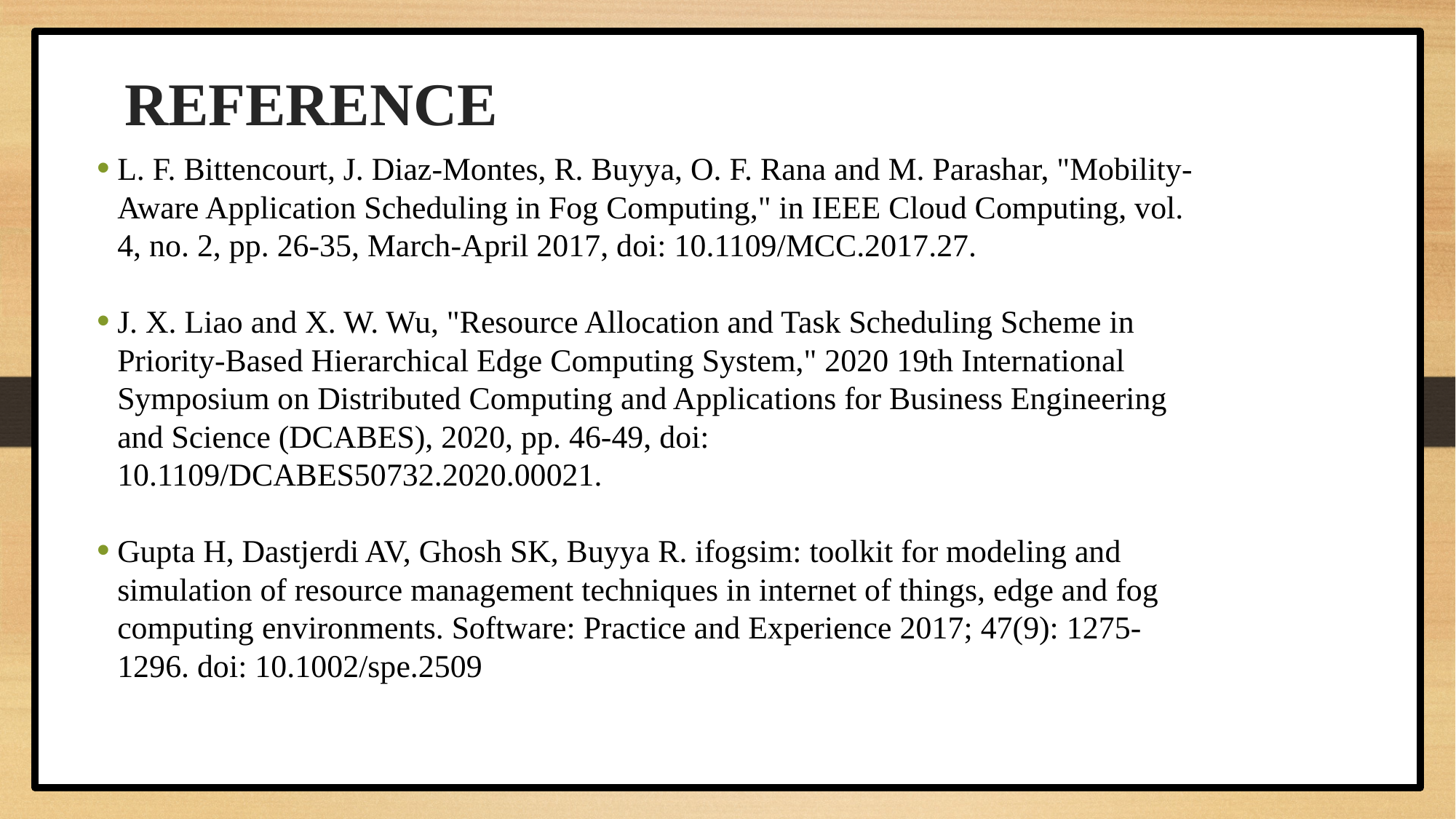

# REFERENCE
L. F. Bittencourt, J. Diaz-Montes, R. Buyya, O. F. Rana and M. Parashar, "Mobility-Aware Application Scheduling in Fog Computing," in IEEE Cloud Computing, vol. 4, no. 2, pp. 26-35, March-April 2017, doi: 10.1109/MCC.2017.27.

J. X. Liao and X. W. Wu, "Resource Allocation and Task Scheduling Scheme in Priority-Based Hierarchical Edge Computing System," 2020 19th International Symposium on Distributed Computing and Applications for Business Engineering and Science (DCABES), 2020, pp. 46-49, doi: 10.1109/DCABES50732.2020.00021.

Gupta H, Dastjerdi AV, Ghosh SK, Buyya R. ifogsim: toolkit for modeling and simulation of resource management techniques in internet of things, edge and fog computing environments. Software: Practice and Experience 2017; 47(9): 1275-1296. doi: 10.1002/spe.2509